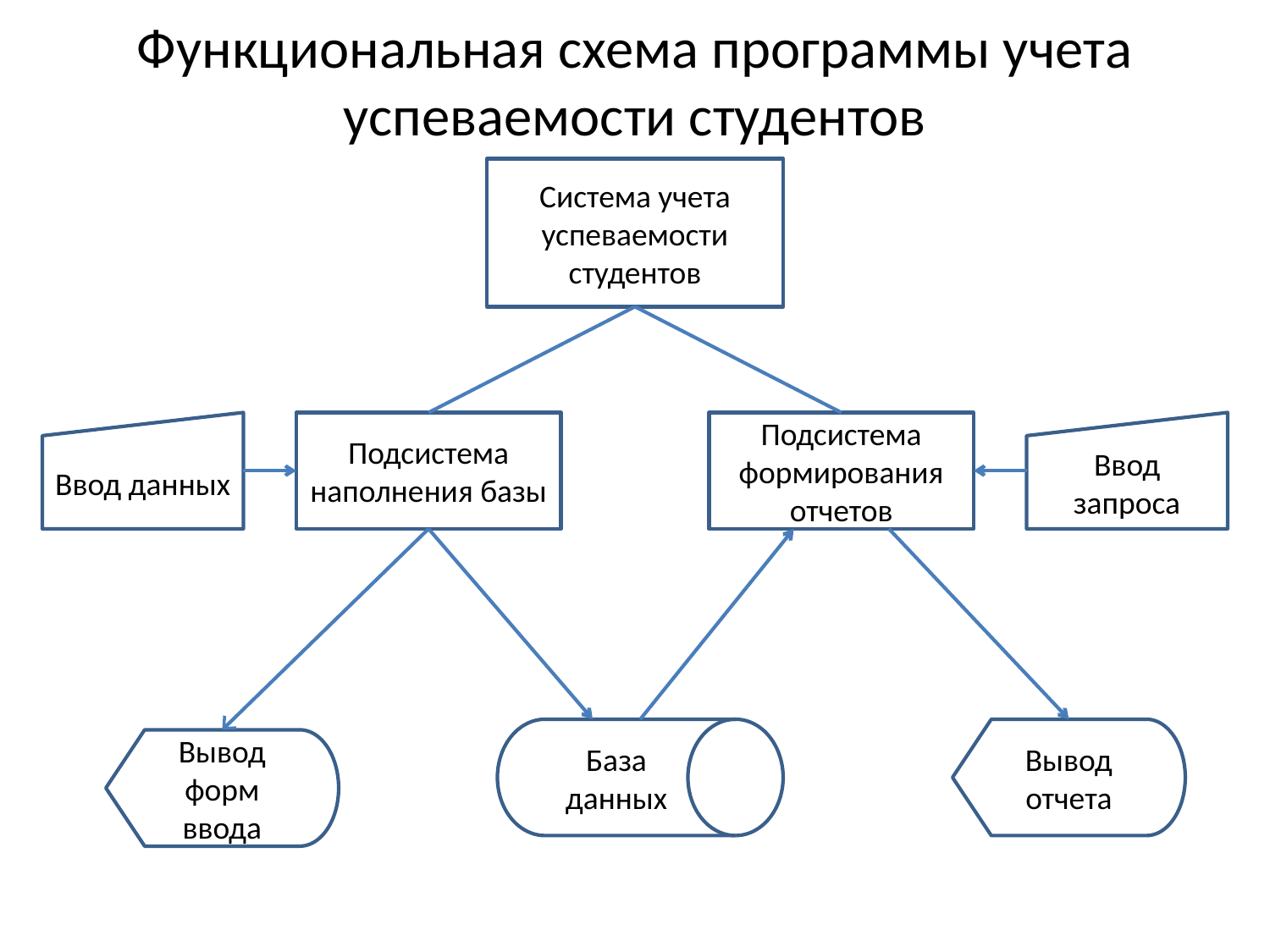

# Функциональная схема программы учета успеваемости студентов
Система учета успеваемости студентов
Ввод данных
Подсистема наполнения базы
Подсистема формирования отчетов
Ввод запроса
База данных
Вывод отчета
Вывод форм ввода